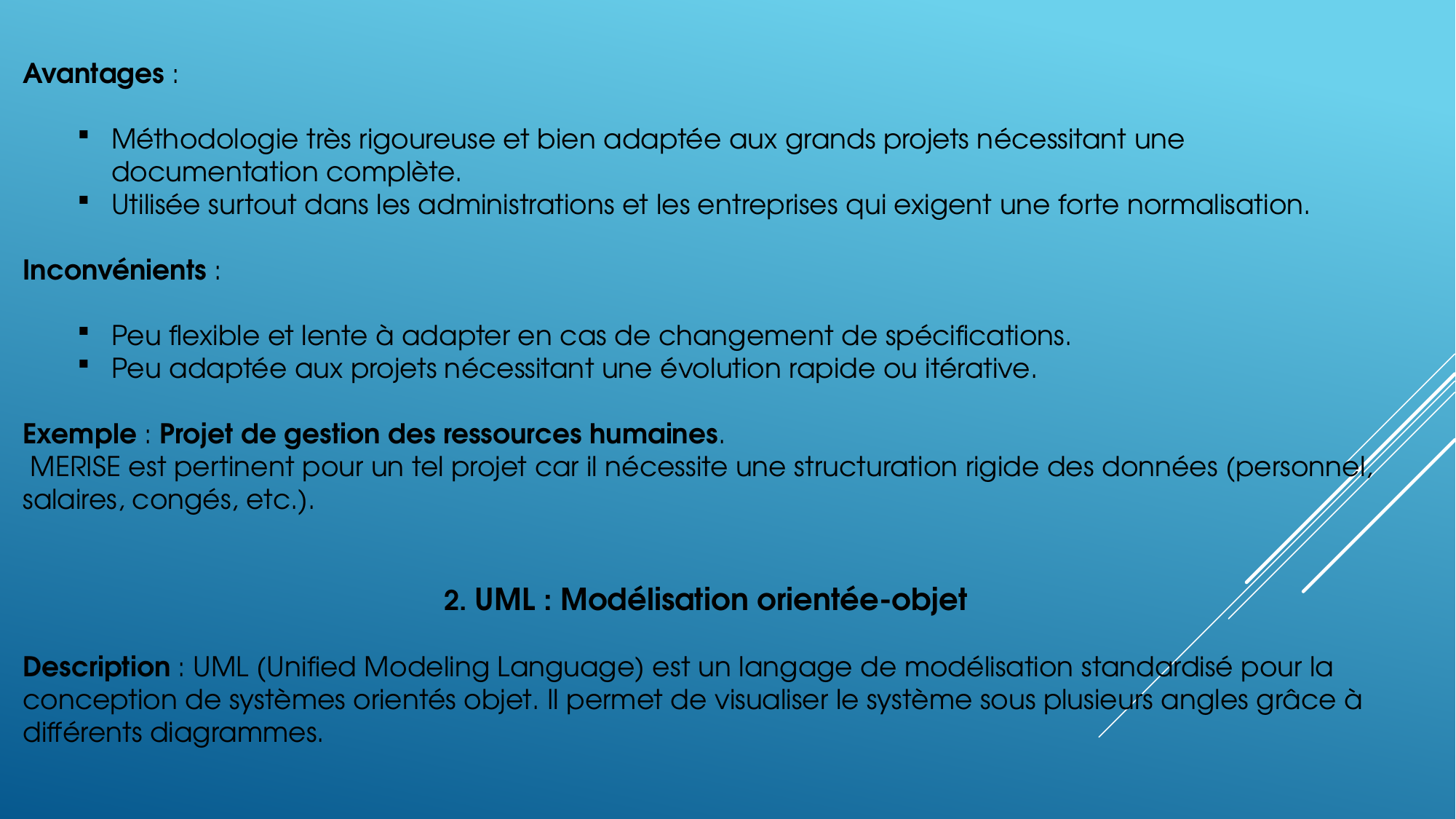

Avantages :

Méthodologie très rigoureuse et bien adaptée aux grands projets nécessitant une documentation complète.
Utilisée surtout dans les administrations et les entreprises qui exigent une forte normalisation.

Inconvénients :

Peu flexible et lente à adapter en cas de changement de spécifications.
Peu adaptée aux projets nécessitant une évolution rapide ou itérative.

Exemple : Projet de gestion des ressources humaines.
 MERISE est pertinent pour un tel projet car il nécessite une structuration rigide des données (personnel, salaires, congés, etc.).

2. UML : Modélisation orientée-objet

Description : UML (Unified Modeling Language) est un langage de modélisation standardisé pour la conception de systèmes orientés objet. Il permet de visualiser le système sous plusieurs angles grâce à différents diagrammes.